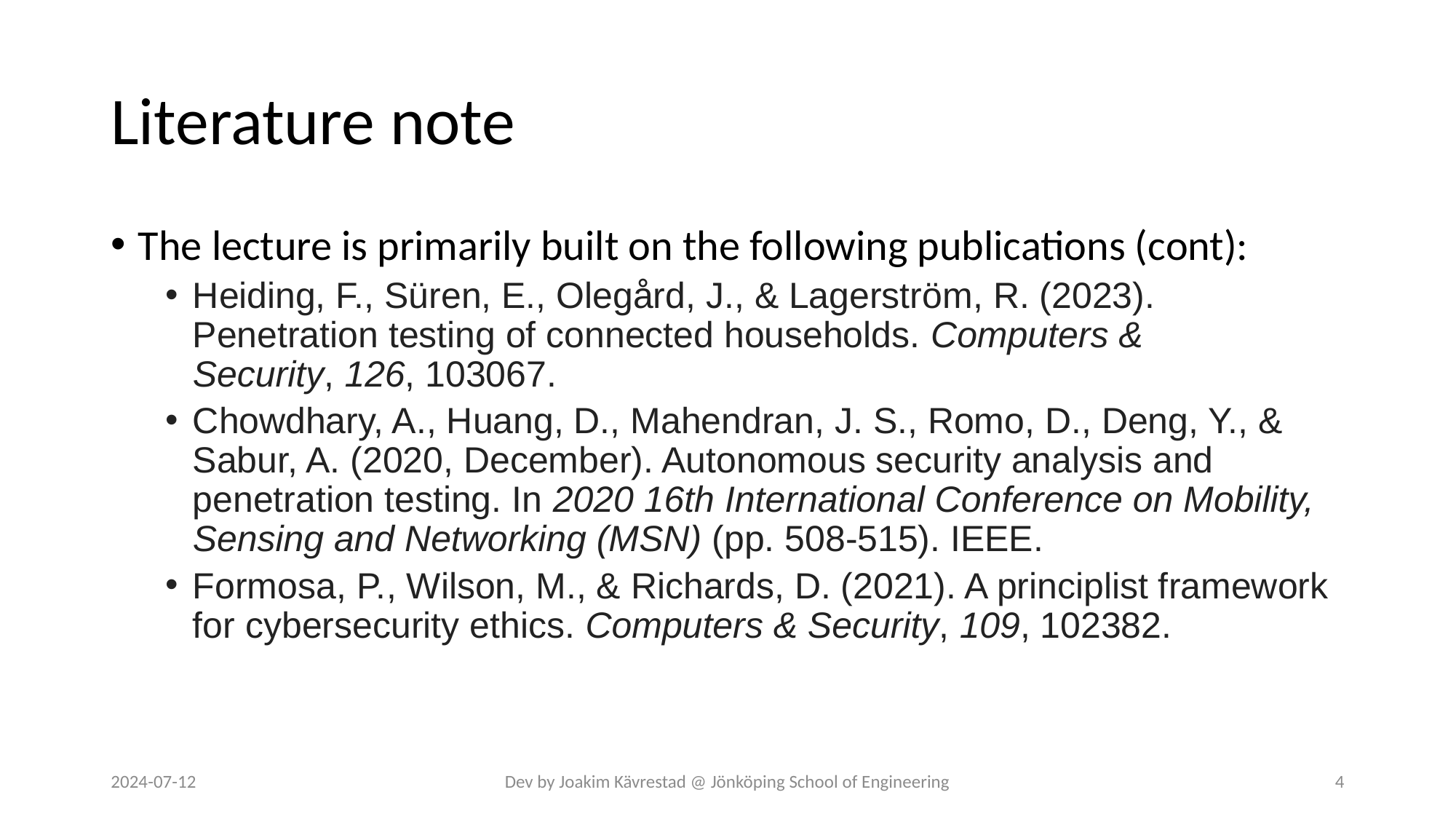

# Literature note
The lecture is primarily built on the following publications (cont):
Heiding, F., Süren, E., Olegård, J., & Lagerström, R. (2023). Penetration testing of connected households. Computers & Security, 126, 103067.
Chowdhary, A., Huang, D., Mahendran, J. S., Romo, D., Deng, Y., & Sabur, A. (2020, December). Autonomous security analysis and penetration testing. In 2020 16th International Conference on Mobility, Sensing and Networking (MSN) (pp. 508-515). IEEE.
Formosa, P., Wilson, M., & Richards, D. (2021). A principlist framework for cybersecurity ethics. Computers & Security, 109, 102382.
2024-07-12
Dev by Joakim Kävrestad @ Jönköping School of Engineering
4